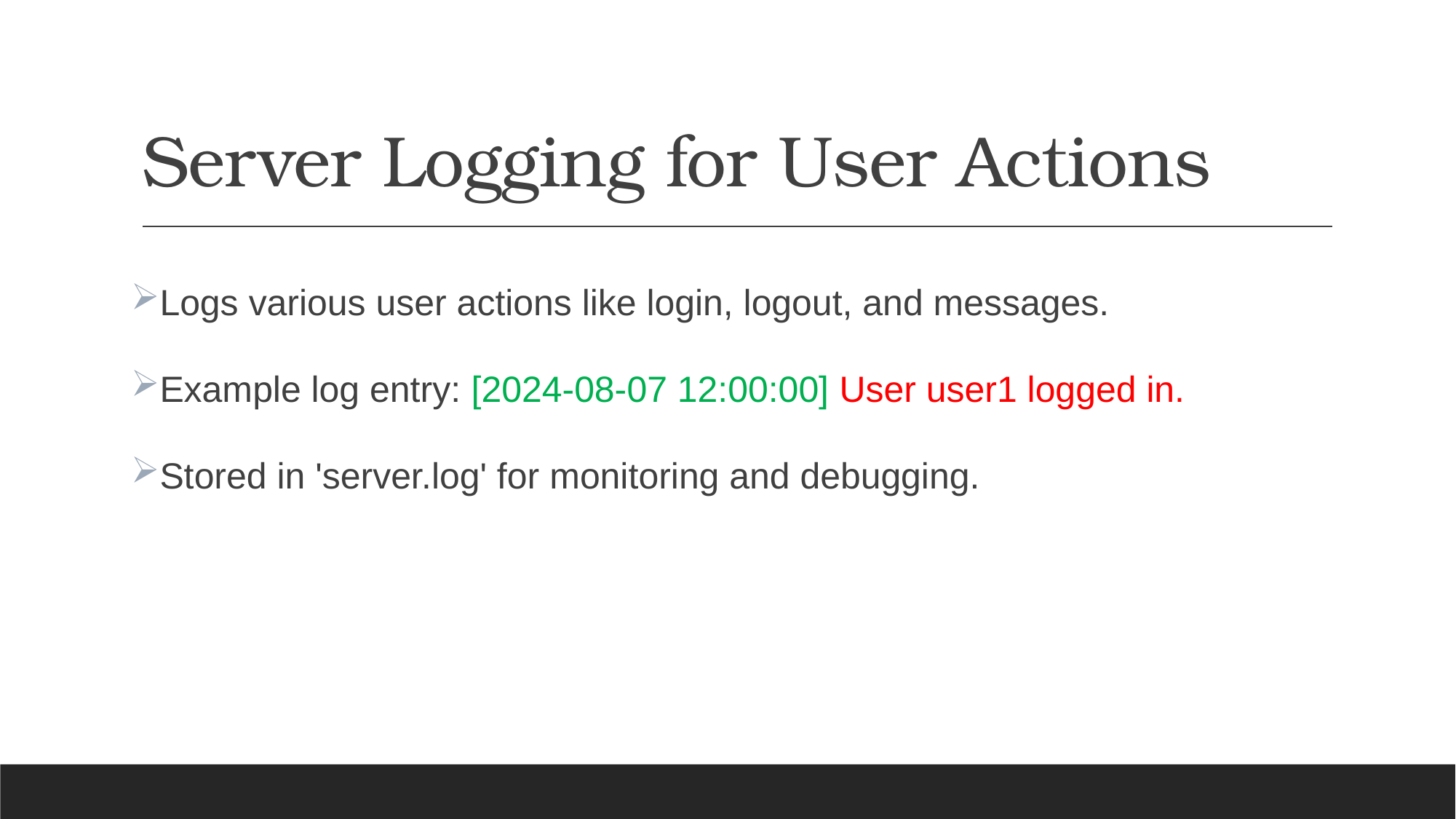

# Server Logging for User Actions
Logs various user actions like login, logout, and messages.
Example log entry: [2024-08-07 12:00:00] User user1 logged in.
Stored in 'server.log' for monitoring and debugging.